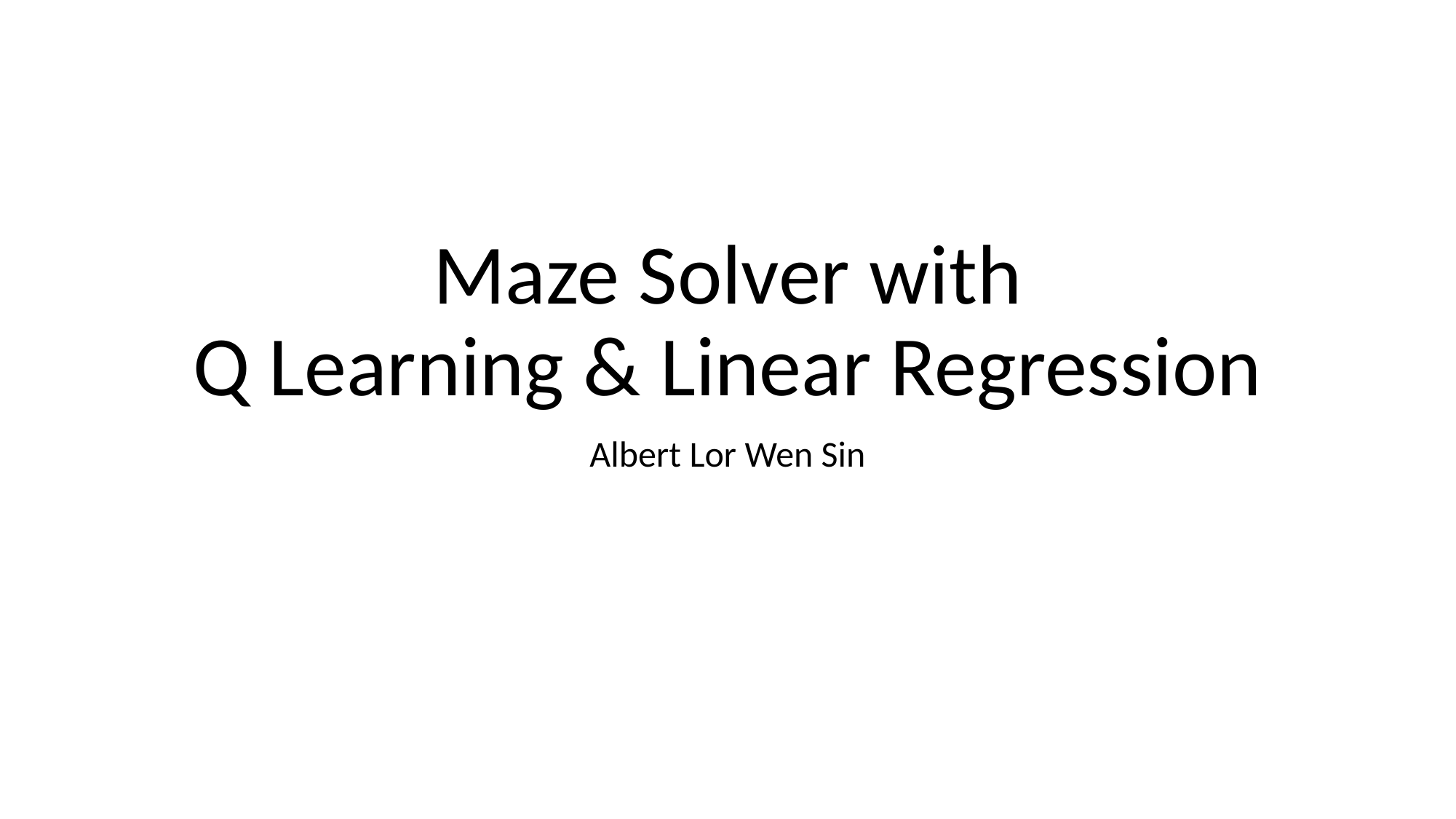

# Maze Solver with Q Learning & Linear Regression
Albert Lor Wen Sin